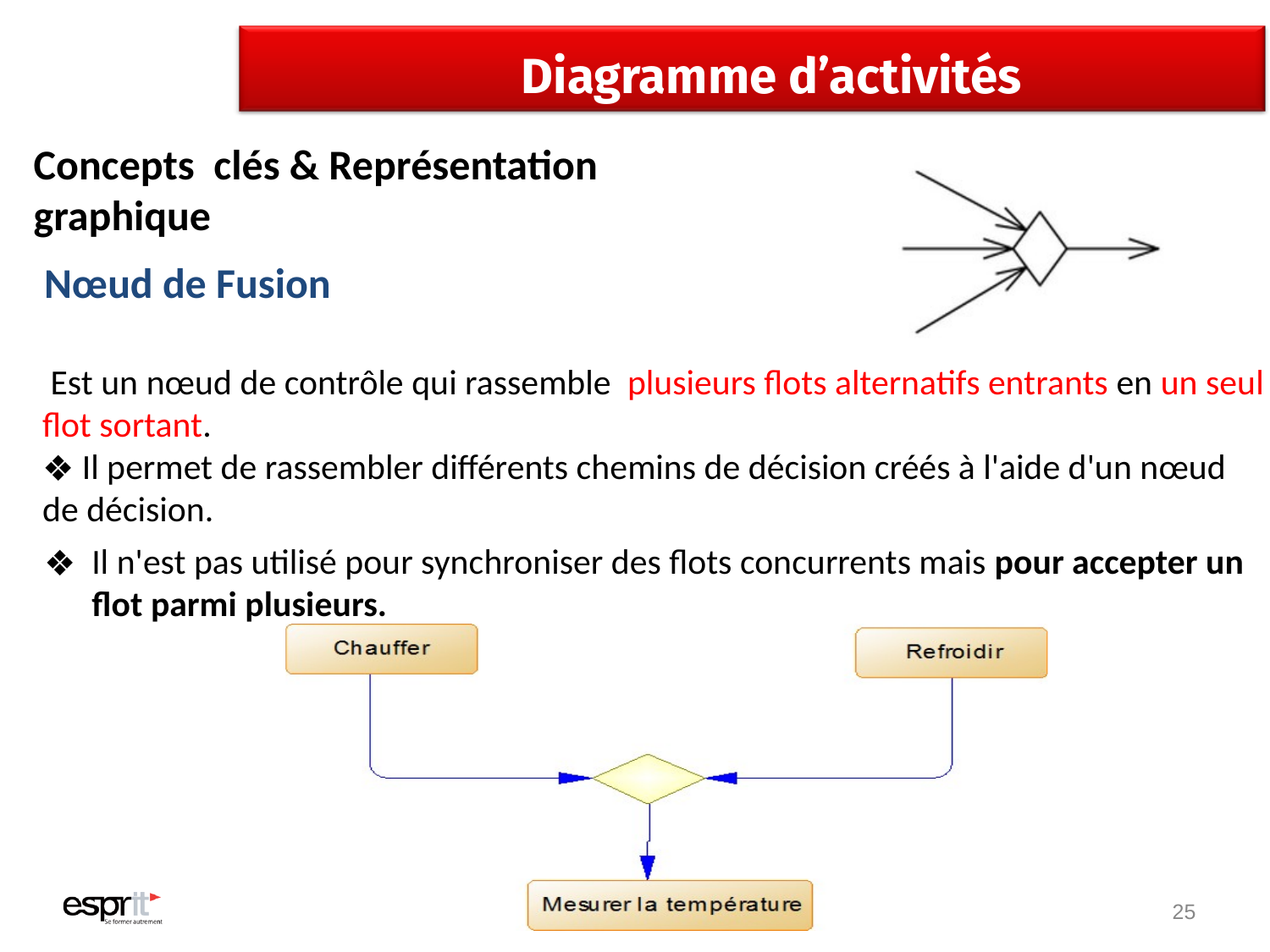

# Diagramme d’activités
Concepts  clés & Représentation graphique

Nœud de Fusion

 Est un nœud de contrôle qui rassemble  plusieurs flots alternatifs entrants en un seul flot sortant.
 Il permet de rassembler différents chemins de décision créés à l'aide d'un nœud de décision.
Il n'est pas utilisé pour synchroniser des flots concurrents mais pour accepter un flot parmi plusieurs.

25